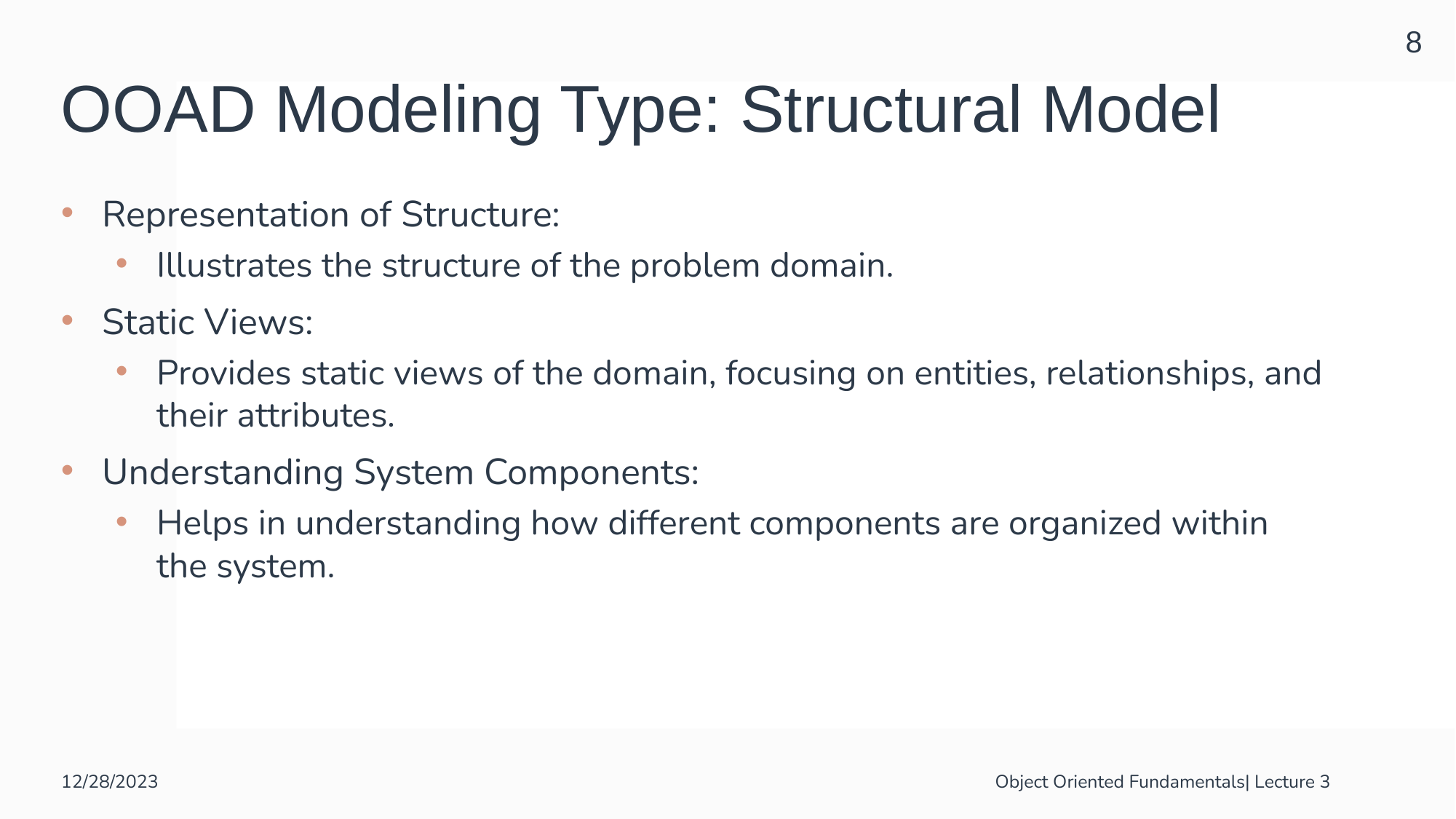

8
# OOAD Modeling Type: Structural Model
Representation of Structure:
Illustrates the structure of the problem domain.
Static Views:
Provides static views of the domain, focusing on entities, relationships, and their attributes.
Understanding System Components:
Helps in understanding how different components are organized within the system.
12/28/2023
Object Oriented Fundamentals| Lecture 3